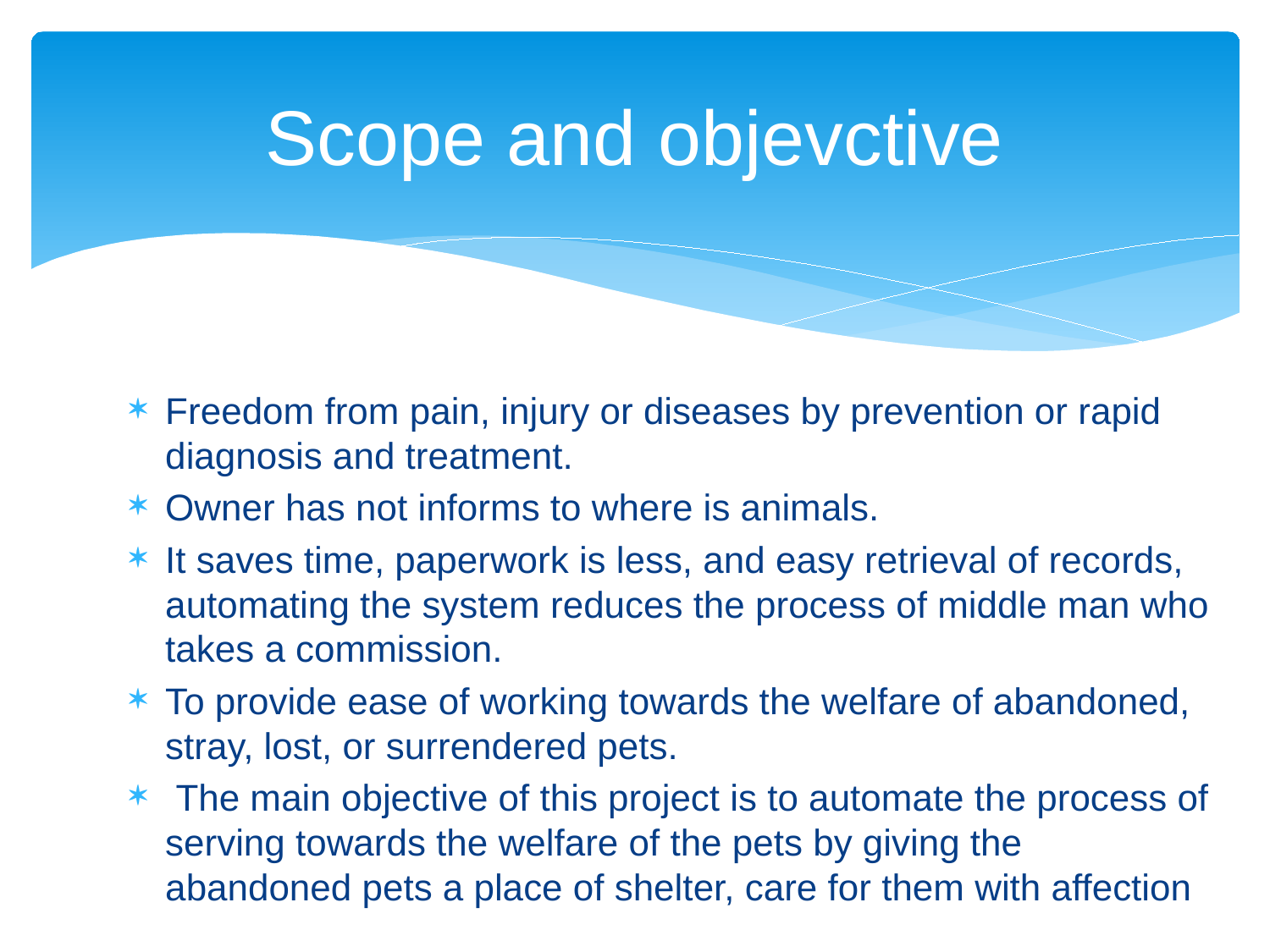

# Scope and objevctive
Freedom from pain, injury or diseases by prevention or rapid diagnosis and treatment.
Owner has not informs to where is animals.
It saves time, paperwork is less, and easy retrieval of records, automating the system reduces the process of middle man who takes a commission.
To provide ease of working towards the welfare of abandoned, stray, lost, or surrendered pets.
 The main objective of this project is to automate the process of serving towards the welfare of the pets by giving the abandoned pets a place of shelter, care for them with affection